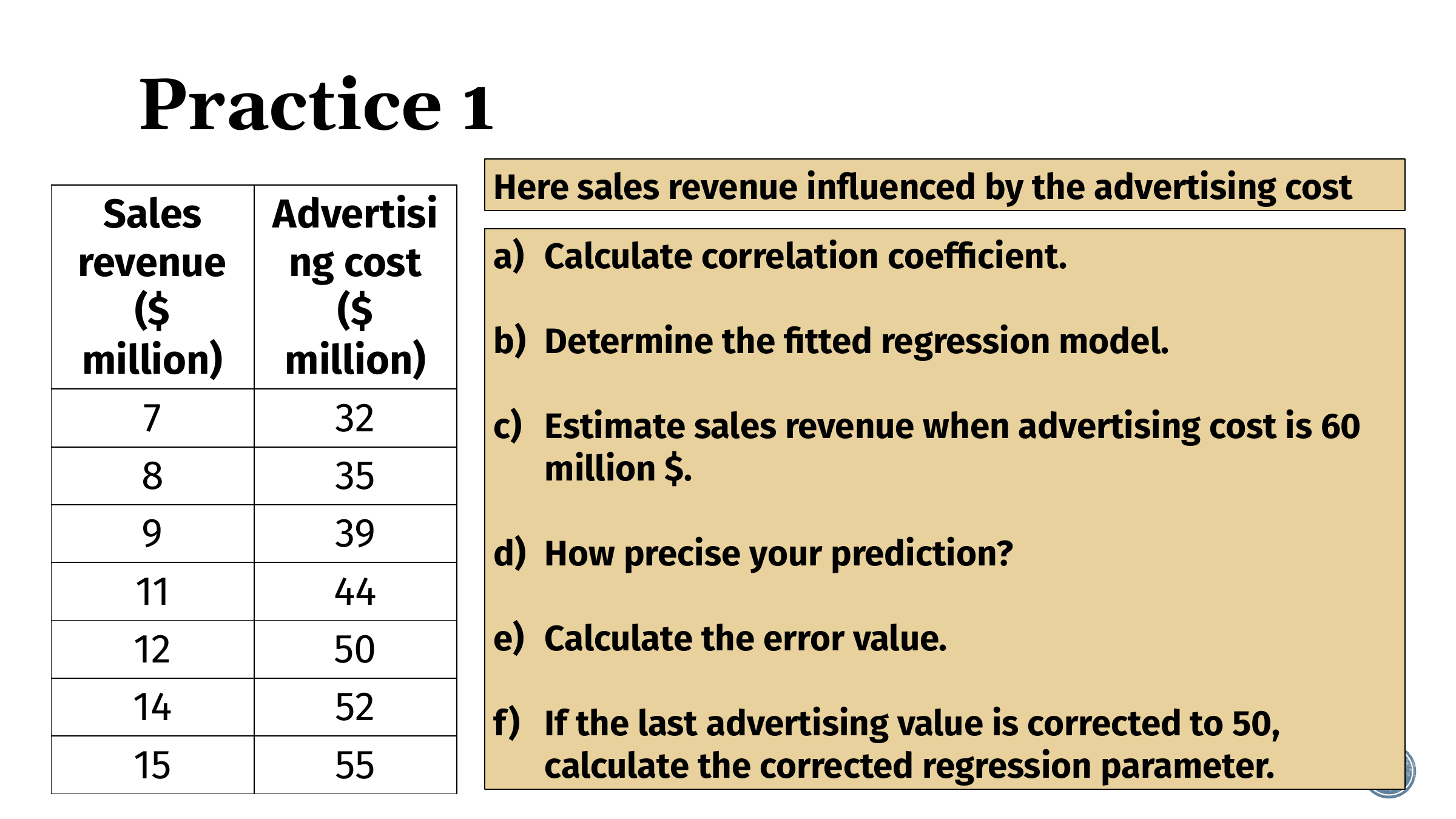

# Practice 1
Here sales revenue influenced by the advertising cost
| Sales revenue ($ million) | Advertising cost ($ million) |
| --- | --- |
| 7 | 32 |
| 8 | 35 |
| 9 | 39 |
| 11 | 44 |
| 12 | 50 |
| 14 | 52 |
| 15 | 55 |
Calculate correlation coefficient.

Determine the fitted regression model.

Estimate sales revenue when advertising cost is 60 million $.

How precise your prediction?

Calculate the error value.

If the last advertising value is corrected to 50, calculate the corrected regression parameter.